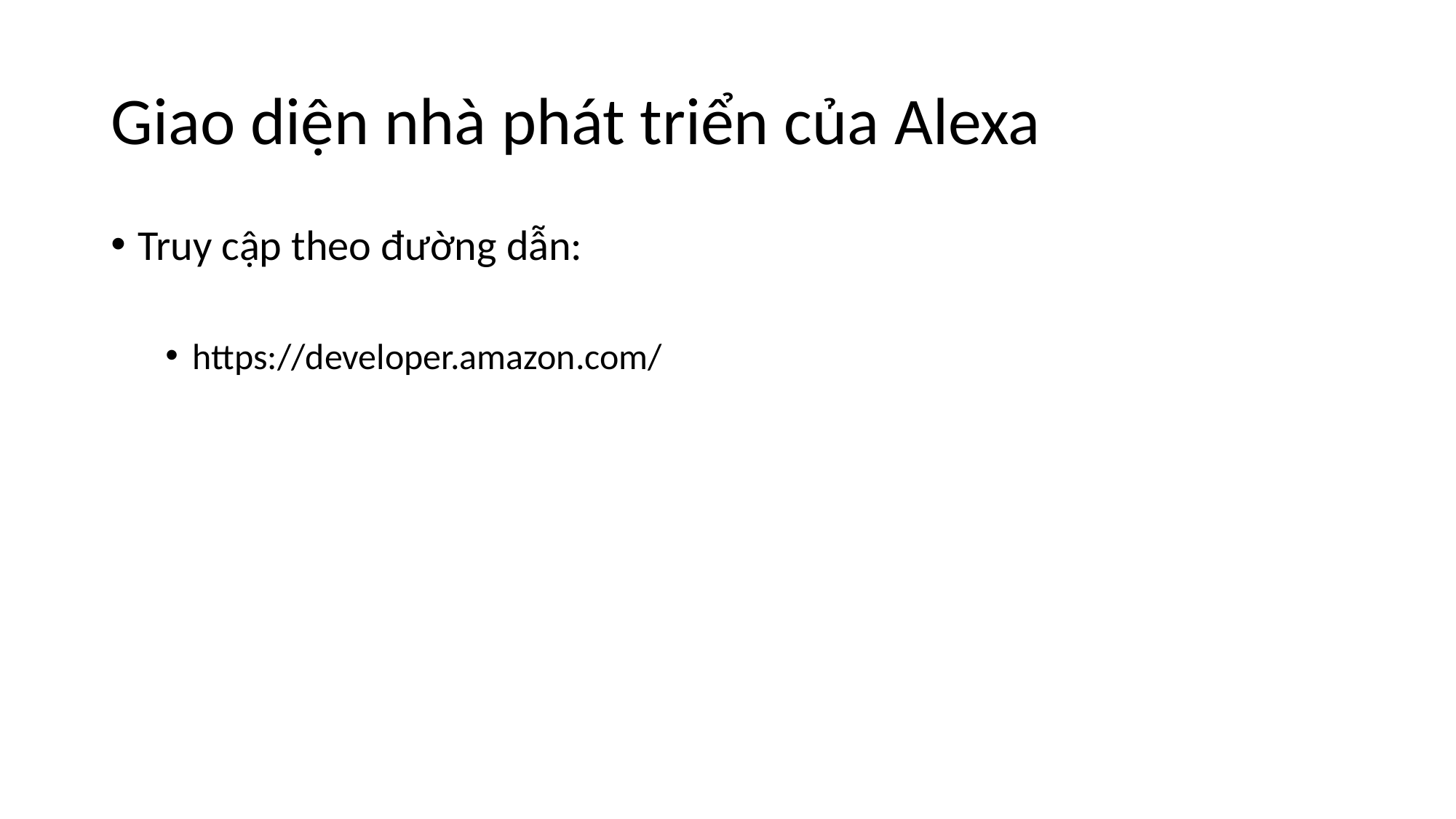

# Giao diện nhà phát triển của Alexa
Truy cập theo đường dẫn:

https://developer.amazon.com/